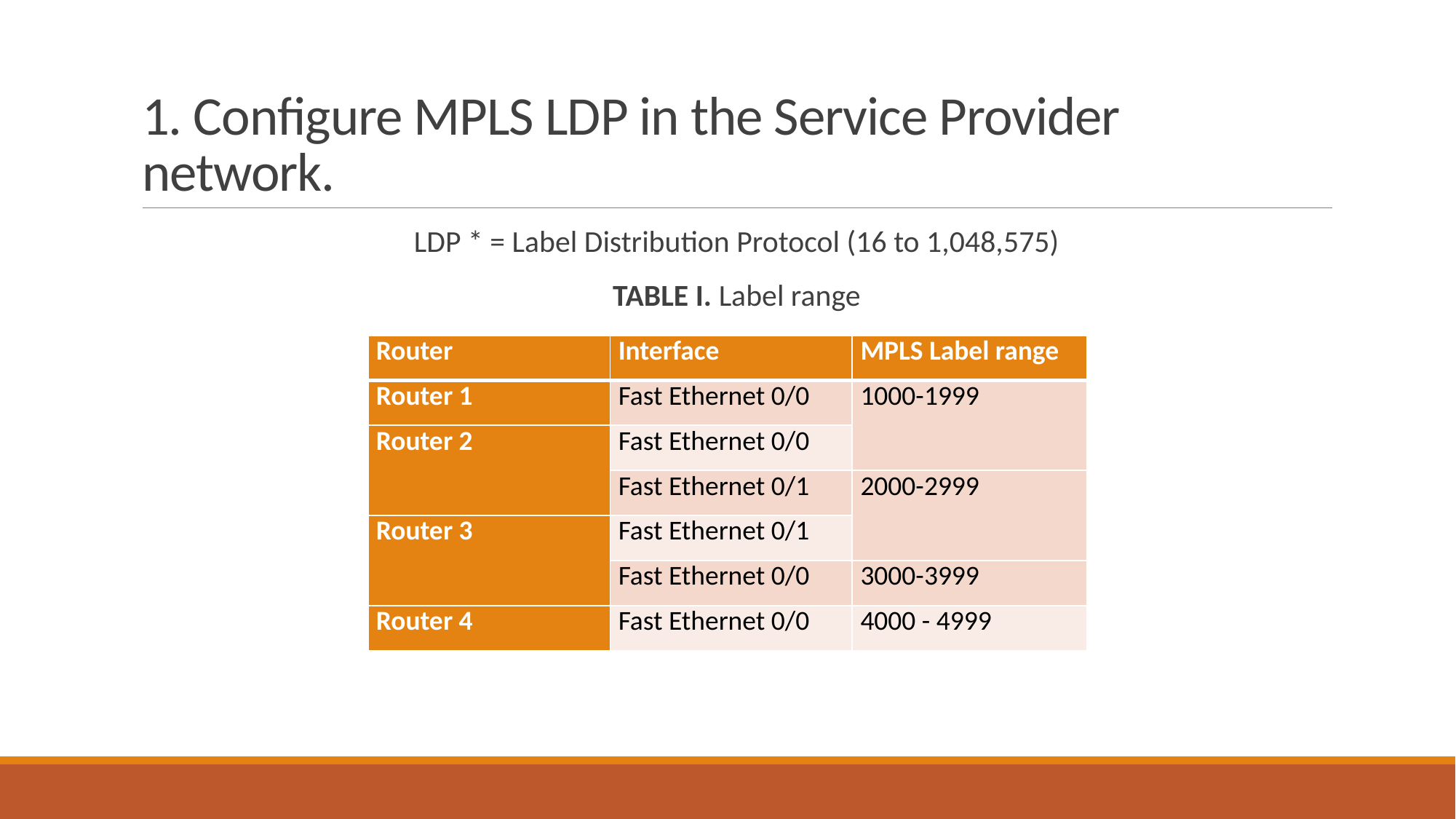

# 1. Configure MPLS LDP in the Service Provider network.
LDP * = Label Distribution Protocol (16 to 1,048,575)
TABLE I. Label range

| Router | Interface | MPLS Label range |
| --- | --- | --- |
| Router 1 | Fast Ethernet 0/0 | 1000-1999 |
| Router 2 | Fast Ethernet 0/0 |  |
|  | Fast Ethernet 0/1 | 2000-2999 |
| Router 3 | Fast Ethernet 0/1 |  |
|  | Fast Ethernet 0/0 | 3000-3999 |
| Router 4 | Fast Ethernet 0/0 | 4000 - 4999 |